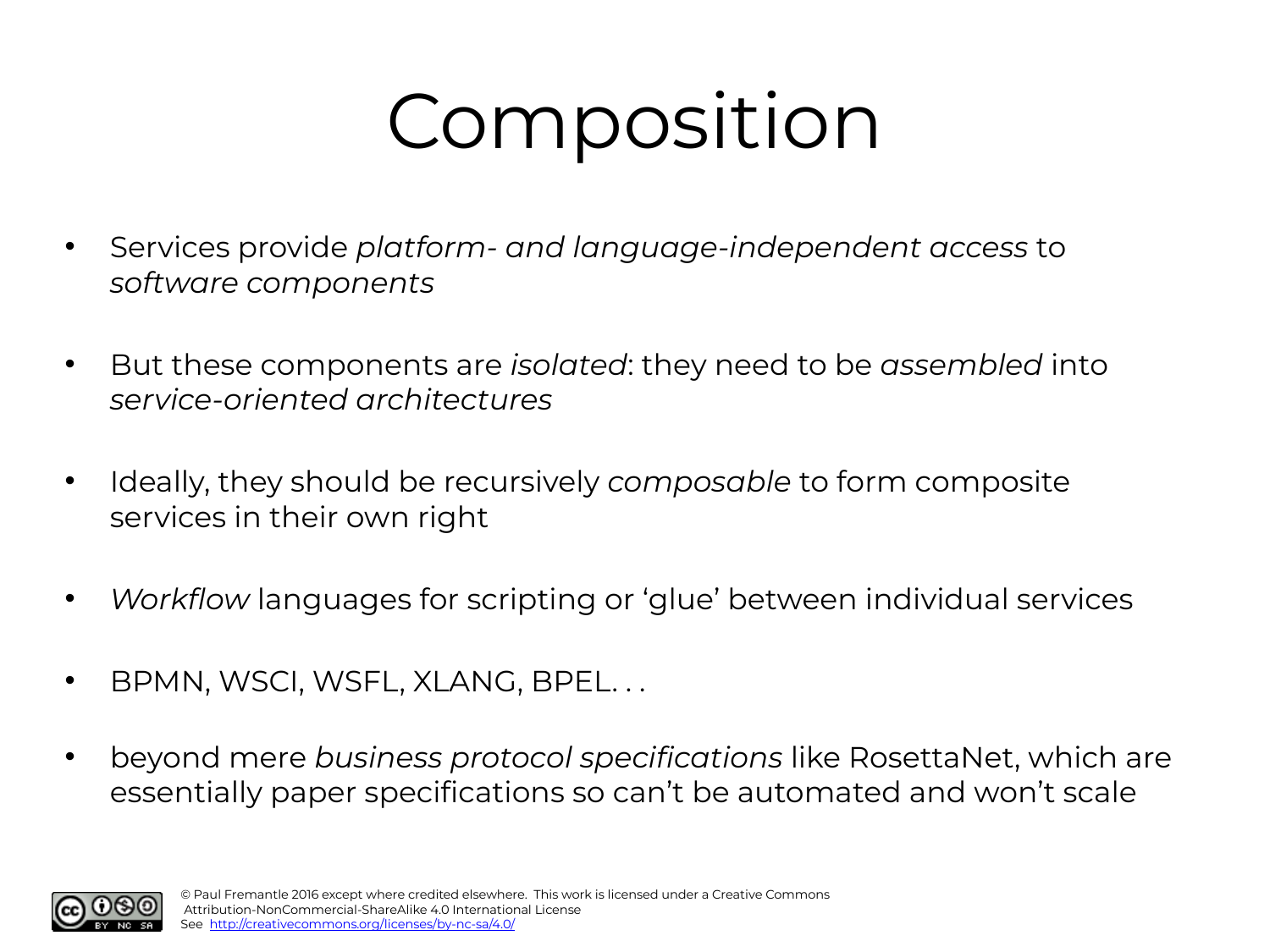

# Composition
Services provide platform- and language-independent access to software components

But these components are isolated: they need to be assembled into service-oriented architectures

Ideally, they should be recursively composable to form composite services in their own right

Workflow languages for scripting or ‘glue’ between individual services

BPMN, WSCI, WSFL, XLANG, BPEL. . .
beyond mere business protocol specifications like RosettaNet, which are essentially paper specifications so can’t be automated and won’t scale